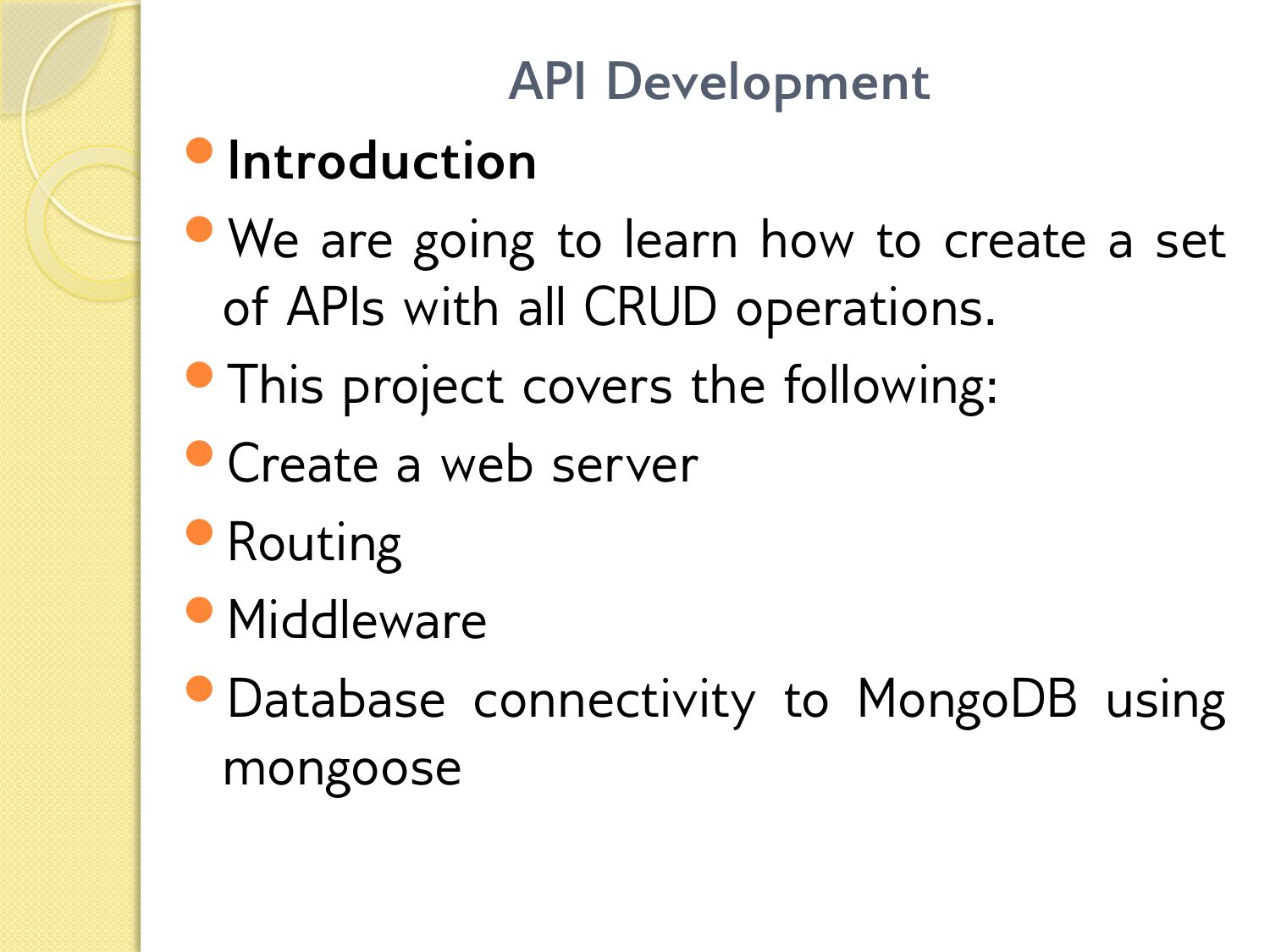

# API Development
Introduction
We are going to learn how to create a set of APIs with all CRUD operations.
This project covers the following:
Create a web server
Routing
Middleware
Database connectivity to MongoDB using mongoose